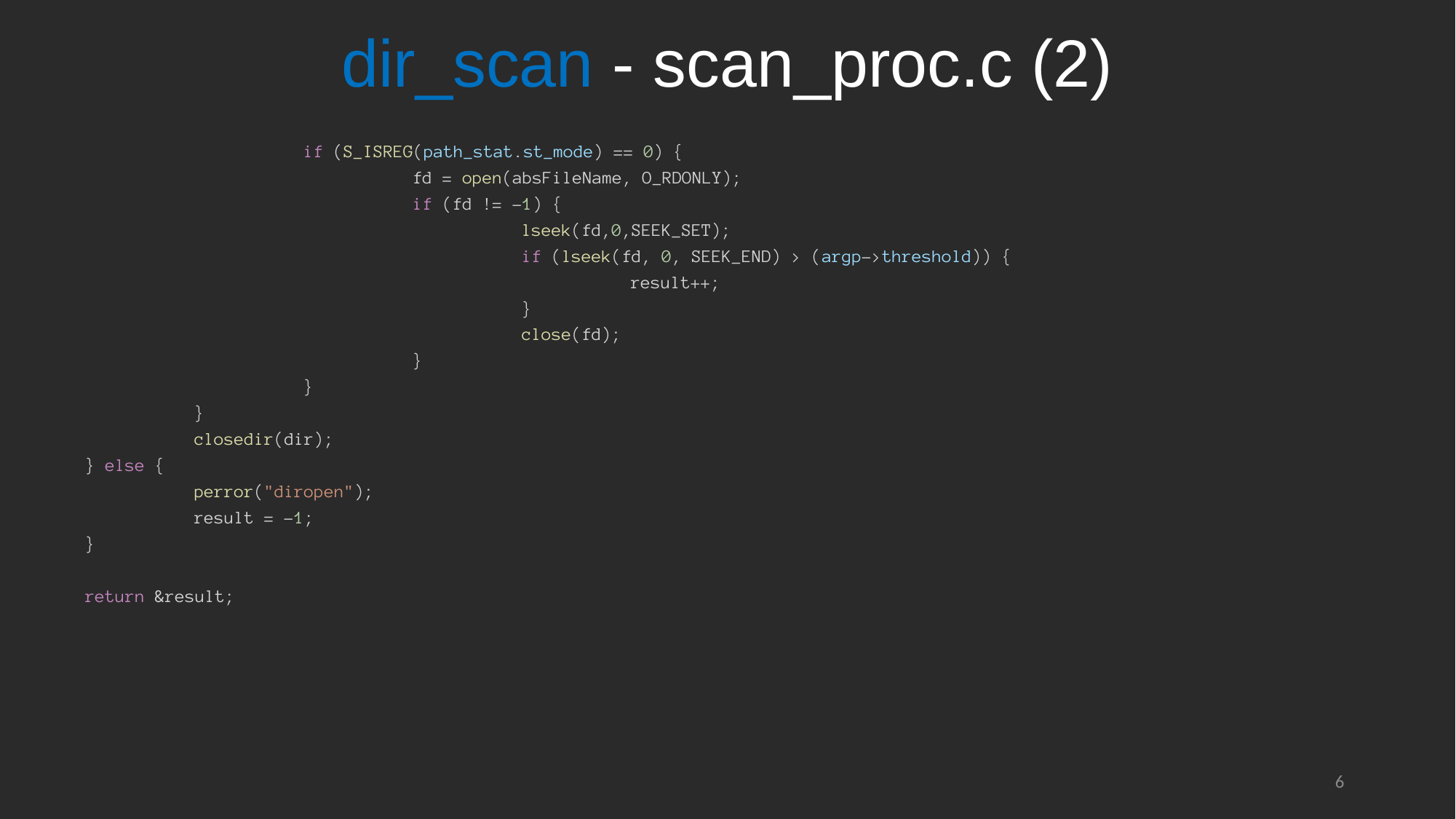

# dir_scan - scan_proc.c (2)
			if (S_ISREG(path_stat.st_mode) == 0) {
				fd = open(absFileName, O_RDONLY);
				if (fd != -1) {
					lseek(fd,0,SEEK_SET);
					if (lseek(fd, 0, SEEK_END) > (argp->threshold)) {
						result++;
					}
					close(fd);
				}
			}
		}
		closedir(dir);
	} else {
		perror("diropen");
		result = -1;
	}

	return &result;
}
6